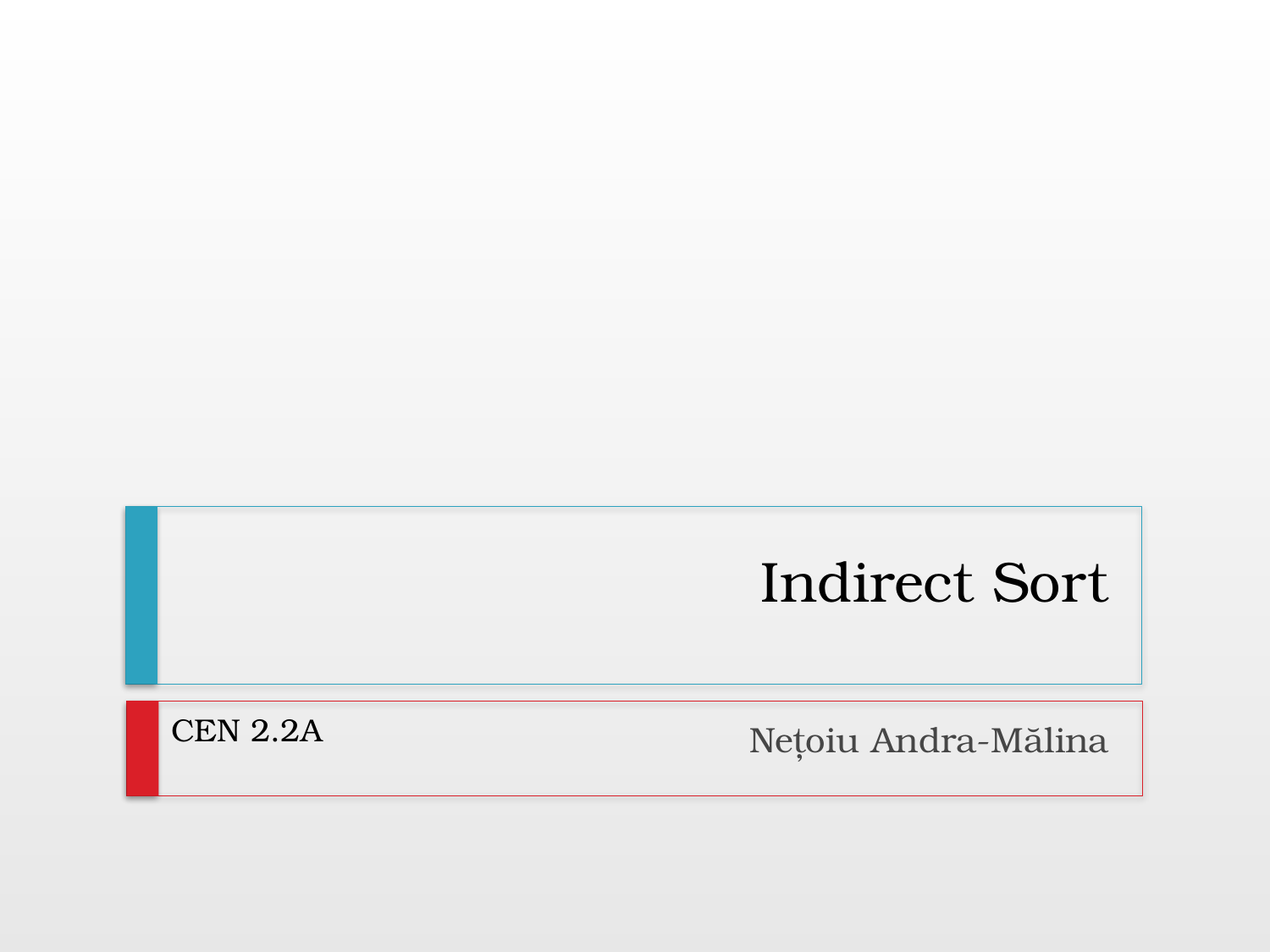

# Indirect Sort
CEN 2.2A
Nețoiu Andra-Mălina